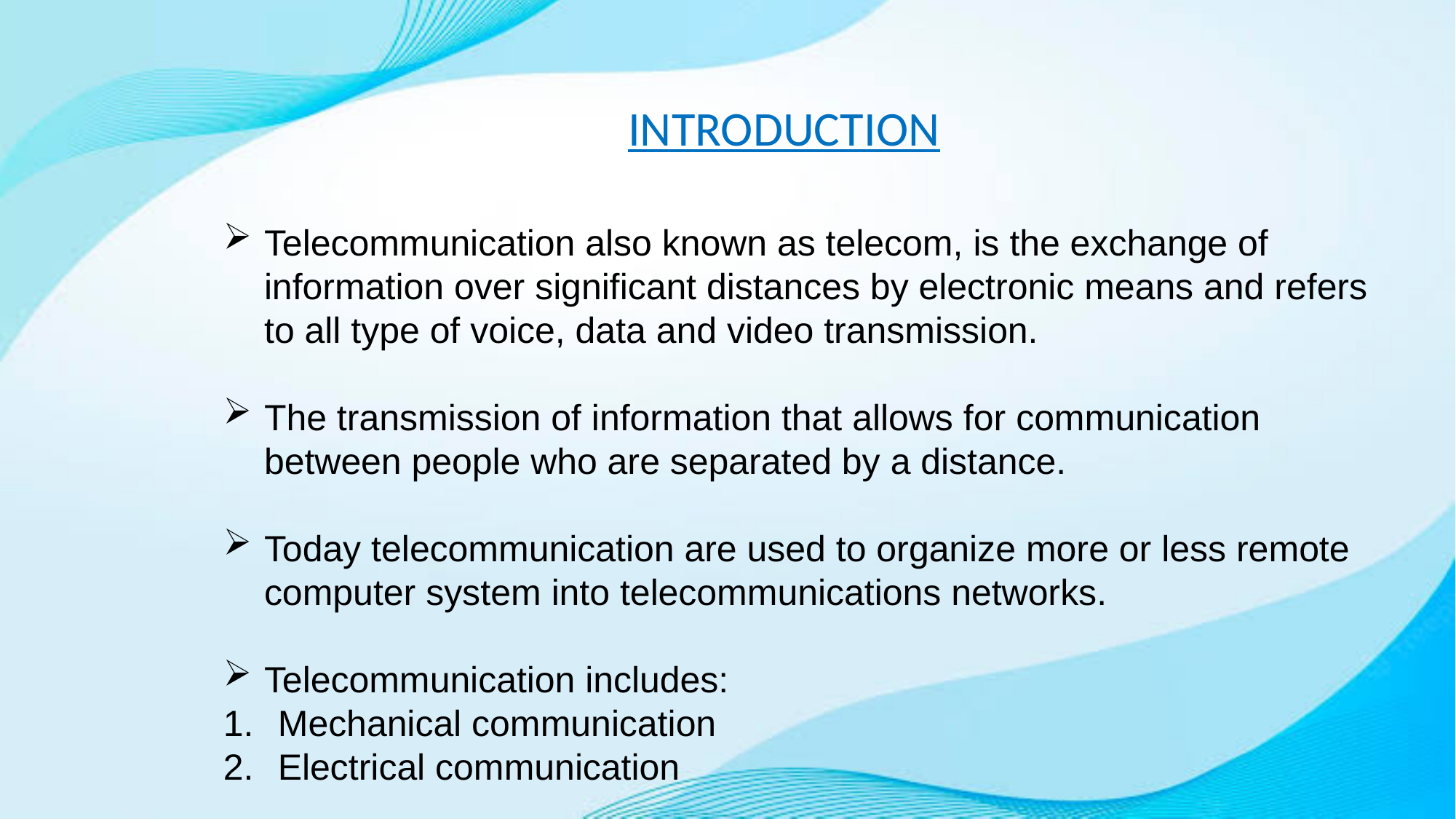

INTRODUCTION
Telecommunication also known as telecom, is the exchange of information over significant distances by electronic means and refers to all type of voice, data and video transmission.

The transmission of information that allows for communication between people who are separated by a distance.

Today telecommunication are used to organize more or less remote computer system into telecommunications networks.

Telecommunication includes:
Mechanical communication
Electrical communication